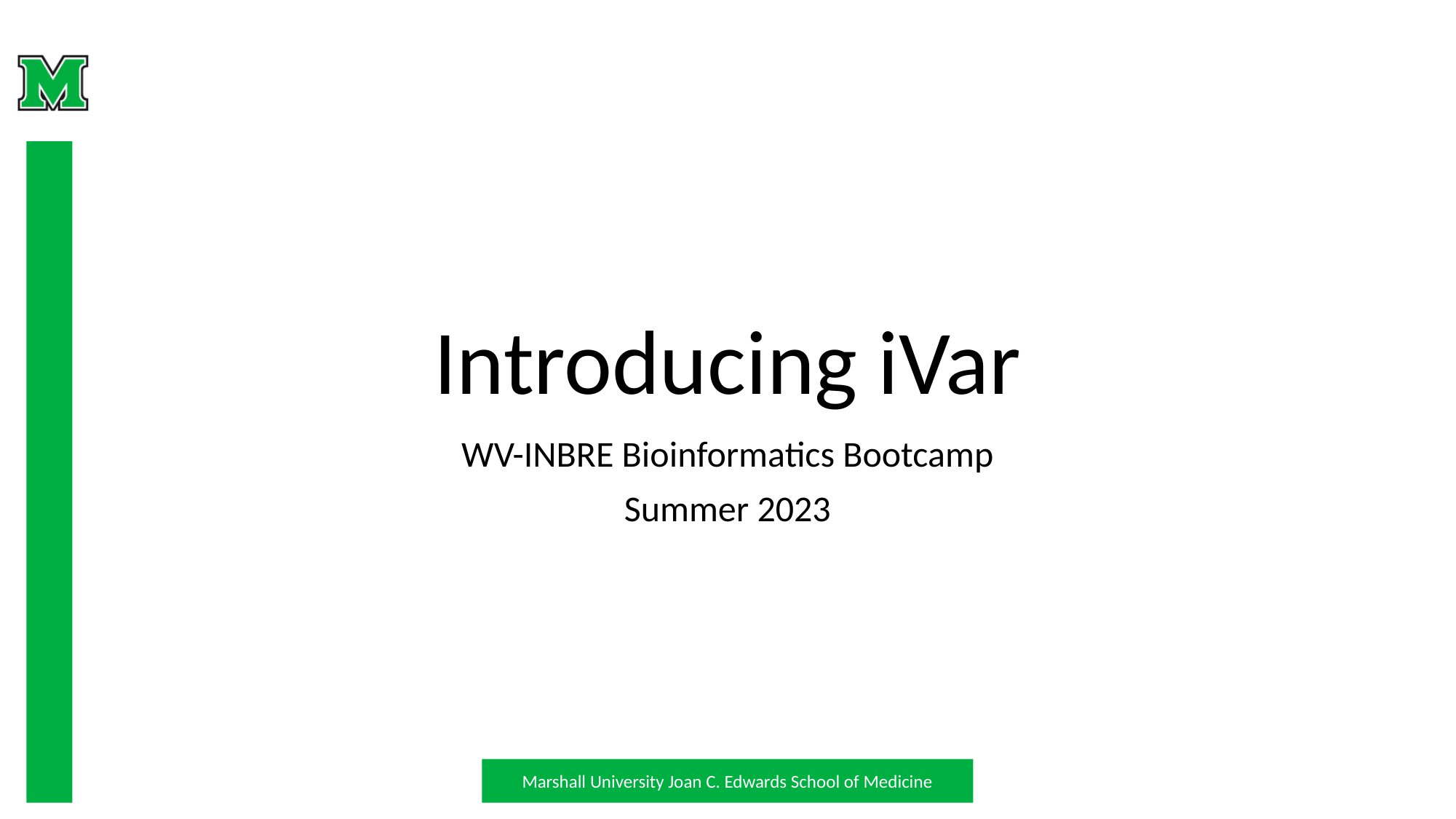

# Introducing iVar
WV-INBRE Bioinformatics Bootcamp
Summer 2023